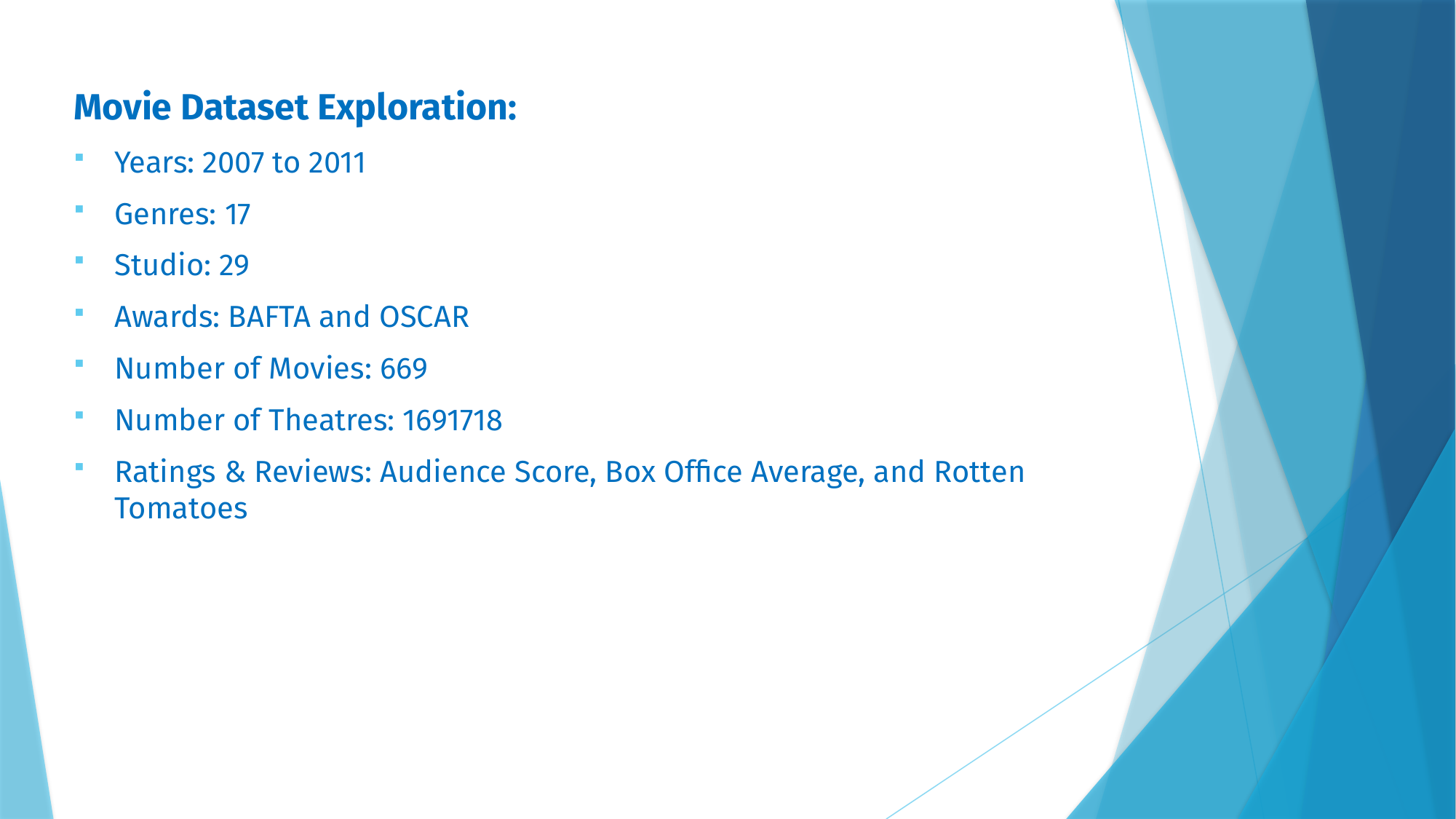

Movie Dataset Exploration:
Years: 2007 to 2011
Genres: 17
Studio: 29
Awards: BAFTA and OSCAR
Number of Movies: 669
Number of Theatres: 1691718
Ratings & Reviews: Audience Score, Box Office Average, and Rotten Tomatoes